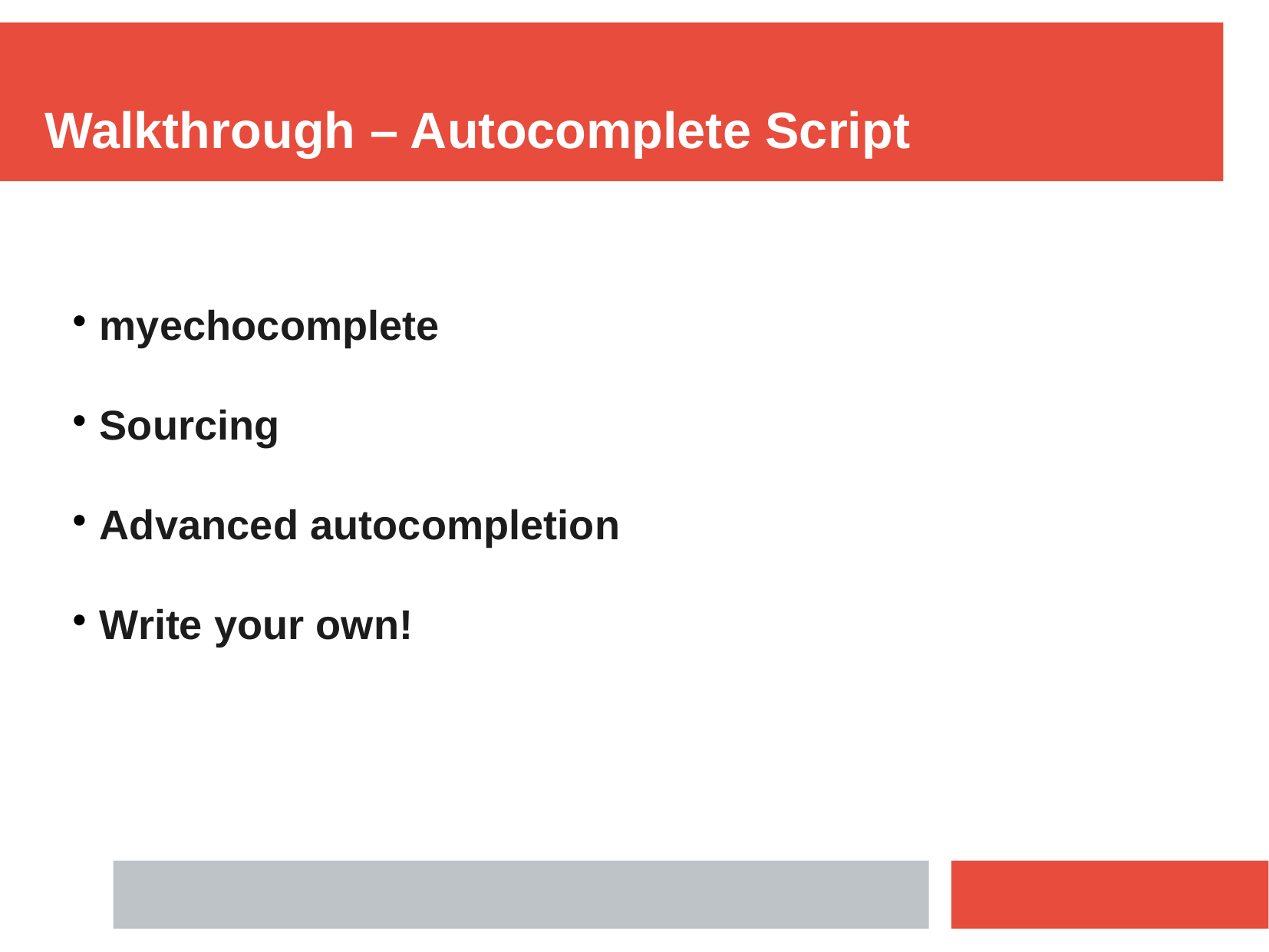

Walkthrough – Autocomplete Script

myechocomplete

Sourcing

Advanced autocompletion

Write your own!